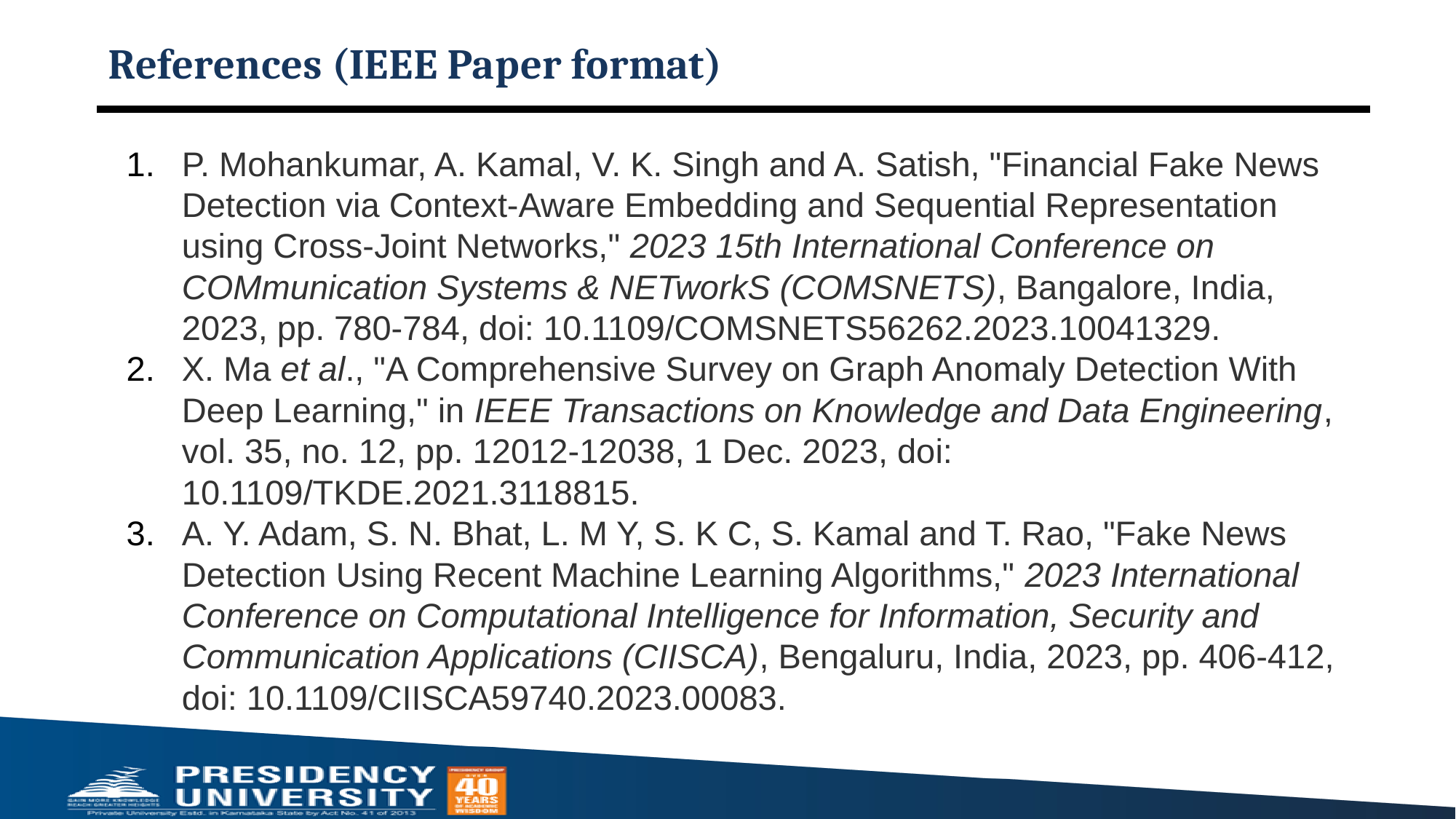

# References (IEEE Paper format)
P. Mohankumar, A. Kamal, V. K. Singh and A. Satish, "Financial Fake News Detection via Context-Aware Embedding and Sequential Representation using Cross-Joint Networks," 2023 15th International Conference on COMmunication Systems & NETworkS (COMSNETS), Bangalore, India, 2023, pp. 780-784, doi: 10.1109/COMSNETS56262.2023.10041329.
X. Ma et al., "A Comprehensive Survey on Graph Anomaly Detection With Deep Learning," in IEEE Transactions on Knowledge and Data Engineering, vol. 35, no. 12, pp. 12012-12038, 1 Dec. 2023, doi: 10.1109/TKDE.2021.3118815.
A. Y. Adam, S. N. Bhat, L. M Y, S. K C, S. Kamal and T. Rao, "Fake News Detection Using Recent Machine Learning Algorithms," 2023 International Conference on Computational Intelligence for Information, Security and Communication Applications (CIISCA), Bengaluru, India, 2023, pp. 406-412, doi: 10.1109/CIISCA59740.2023.00083.